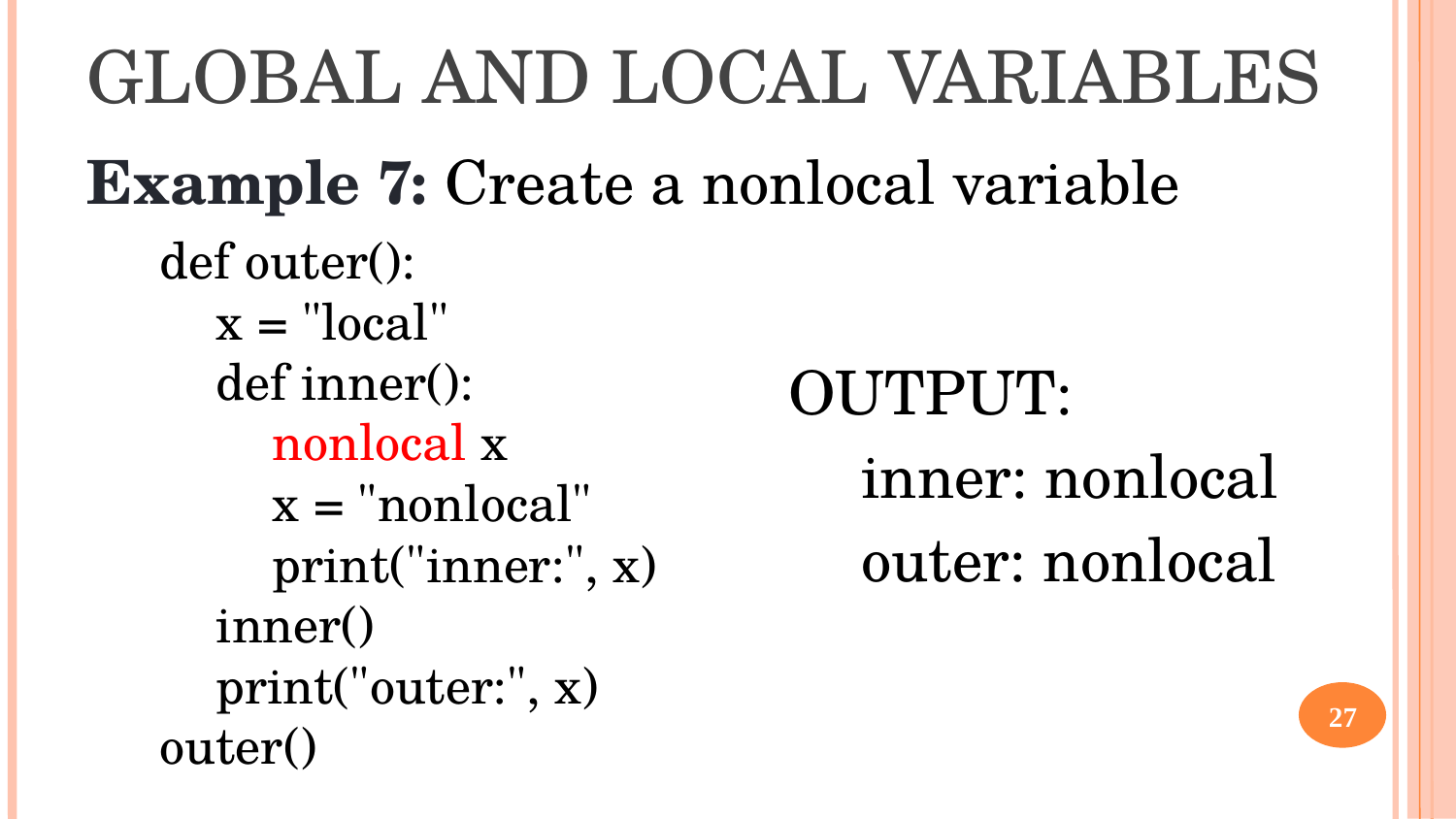

GLOBAL AND LOCAL VARIABLES
Example 7: Create a nonlocal variable
def outer():
    x = "local"
    def inner():
        nonlocal x
        x = "nonlocal"
        print("inner:", x)
    inner()
    print("outer:", x)
outer()

OUTPUT:
inner: nonlocal
outer: nonlocal

27